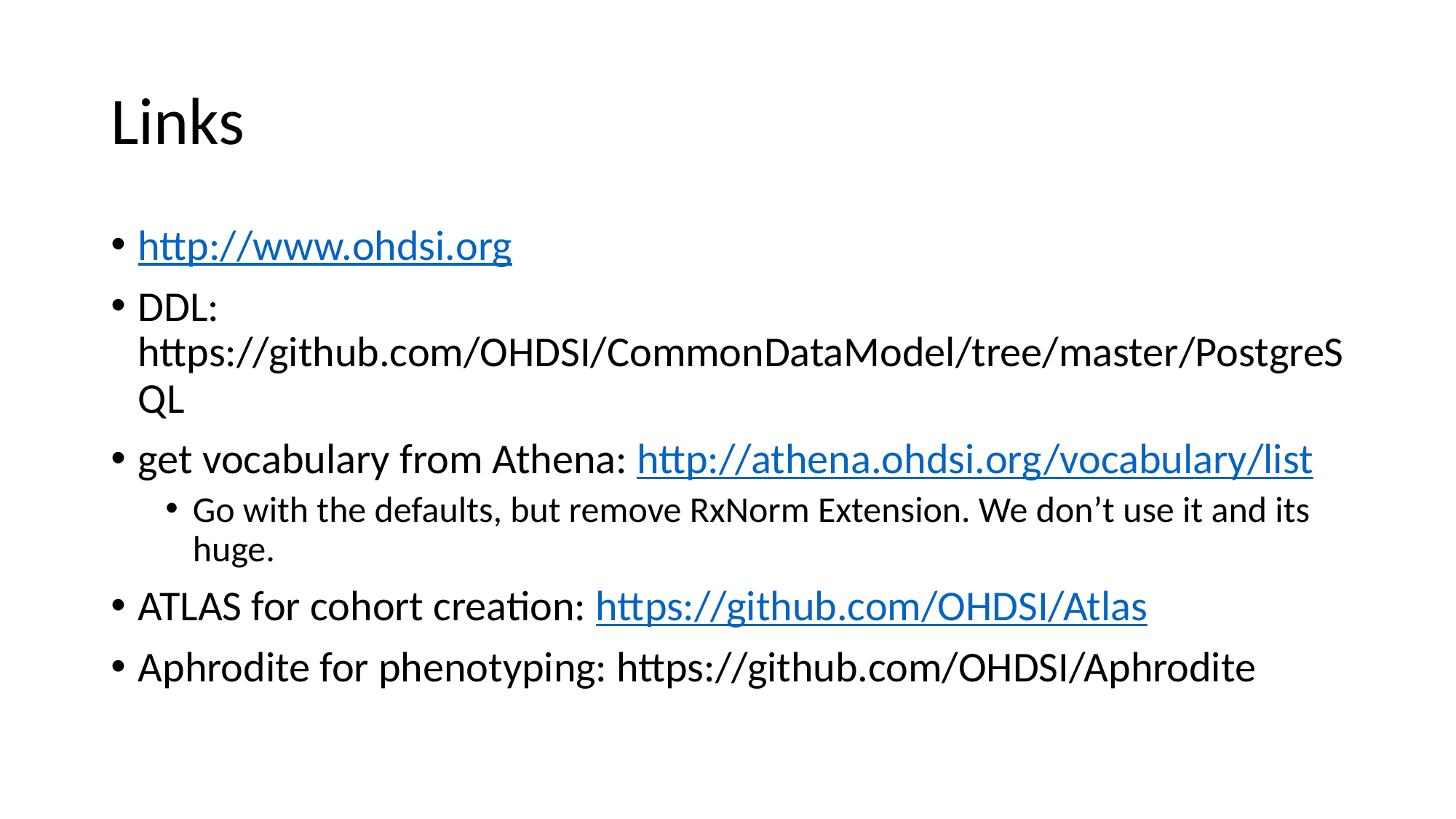

# Links
http://www.ohdsi.org
DDL: https://github.com/OHDSI/CommonDataModel/tree/master/PostgreSQL
get vocabulary from Athena: http://athena.ohdsi.org/vocabulary/list
Go with the defaults, but remove RxNorm Extension. We don’t use it and its huge.
ATLAS for cohort creation: https://github.com/OHDSI/Atlas
Aphrodite for phenotyping: https://github.com/OHDSI/Aphrodite